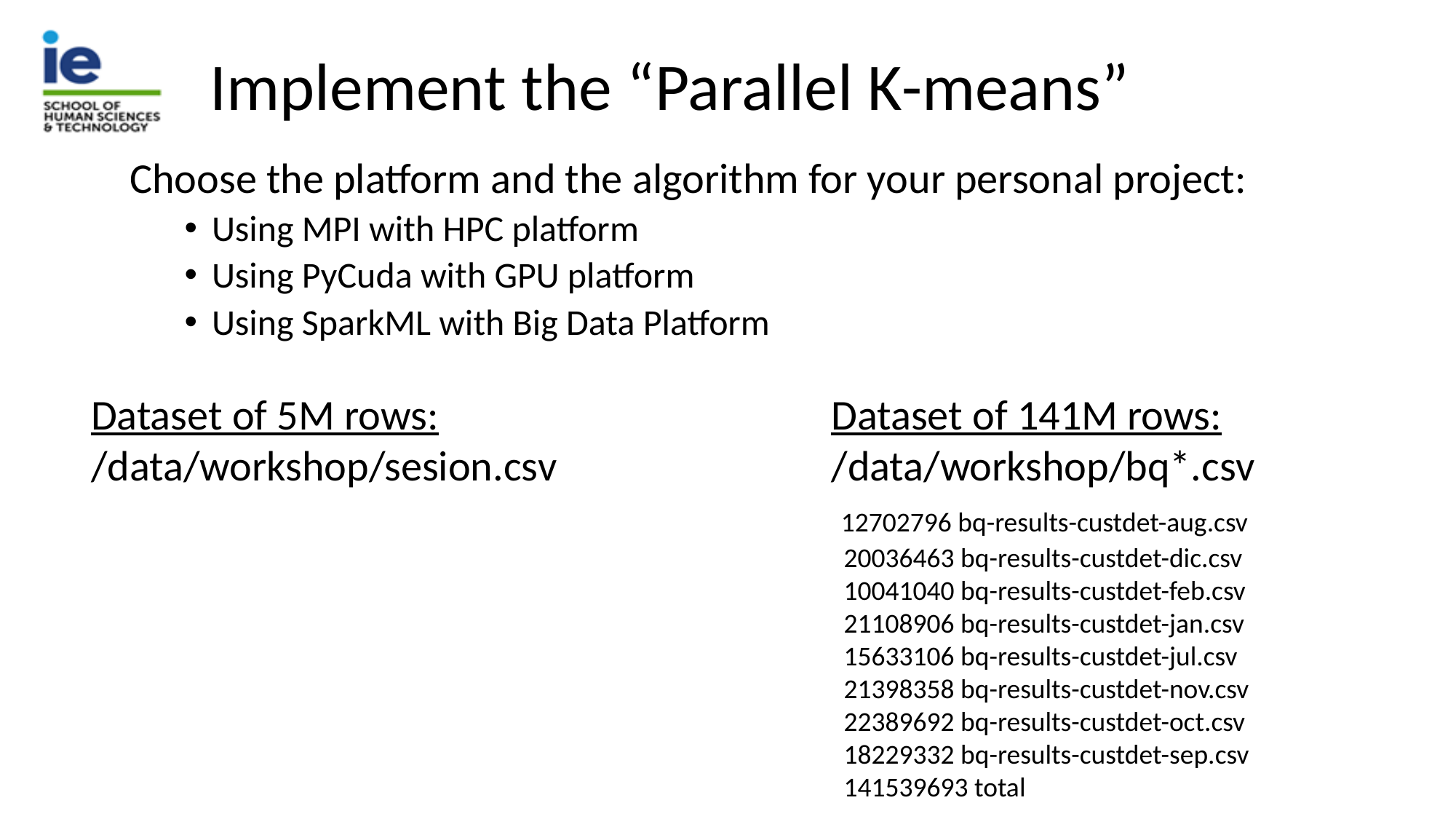

# Implement the “Parallel K-means”
Choose the platform and the algorithm for your personal project:
Using MPI with HPC platform
Using PyCuda with GPU platform
Using SparkML with Big Data Platform

Dataset of 141M rows:
/data/workshop/bq*.csv
 12702796 bq-results-custdet-aug.csv
  20036463 bq-results-custdet-dic.csv
  10041040 bq-results-custdet-feb.csv
  21108906 bq-results-custdet-jan.csv
  15633106 bq-results-custdet-jul.csv
  21398358 bq-results-custdet-nov.csv
  22389692 bq-results-custdet-oct.csv
  18229332 bq-results-custdet-sep.csv
  141539693 total
Dataset of 5M rows:
/data/workshop/sesion.csv